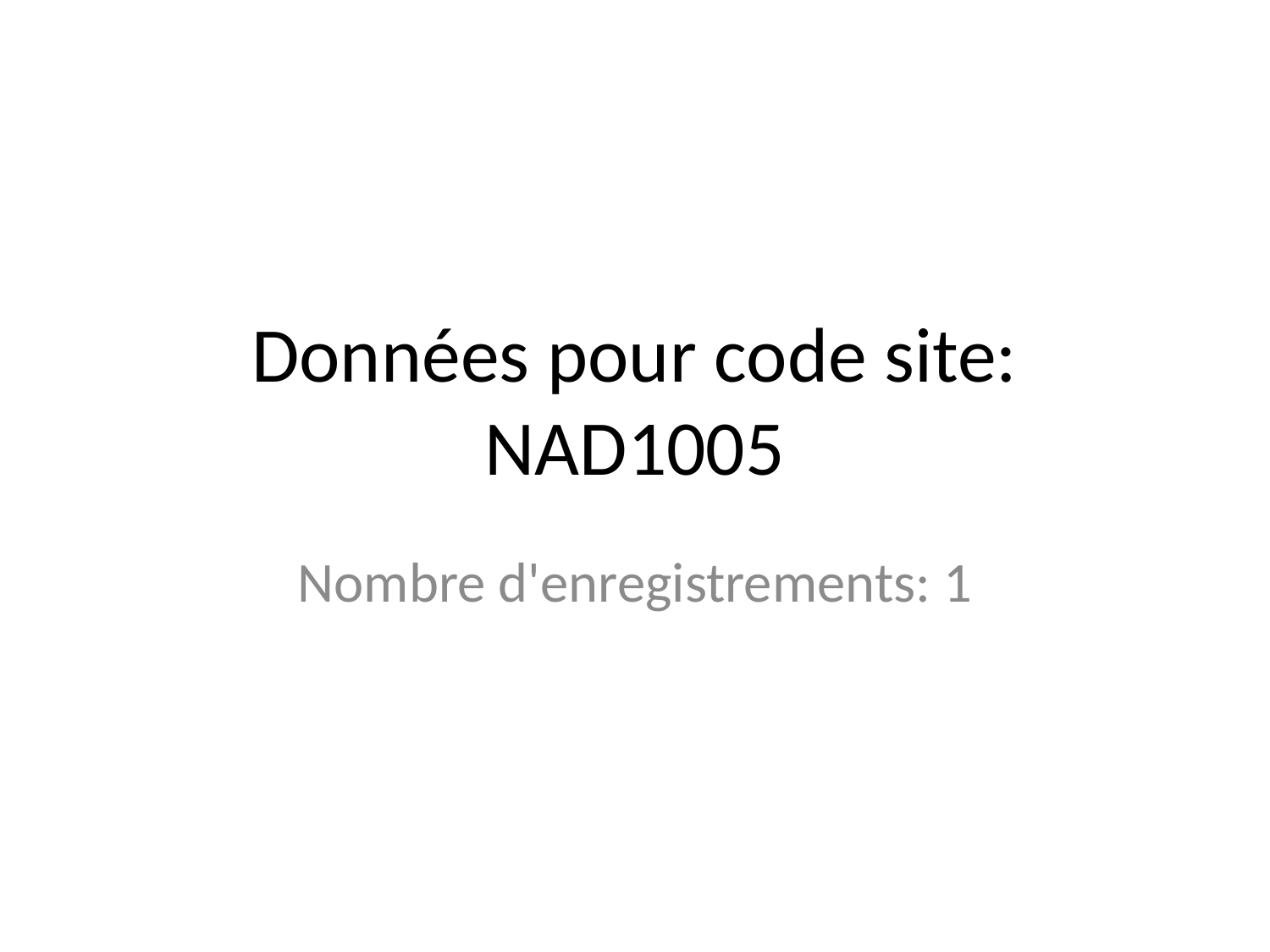

# Données pour code site: NAD1005
Nombre d'enregistrements: 1